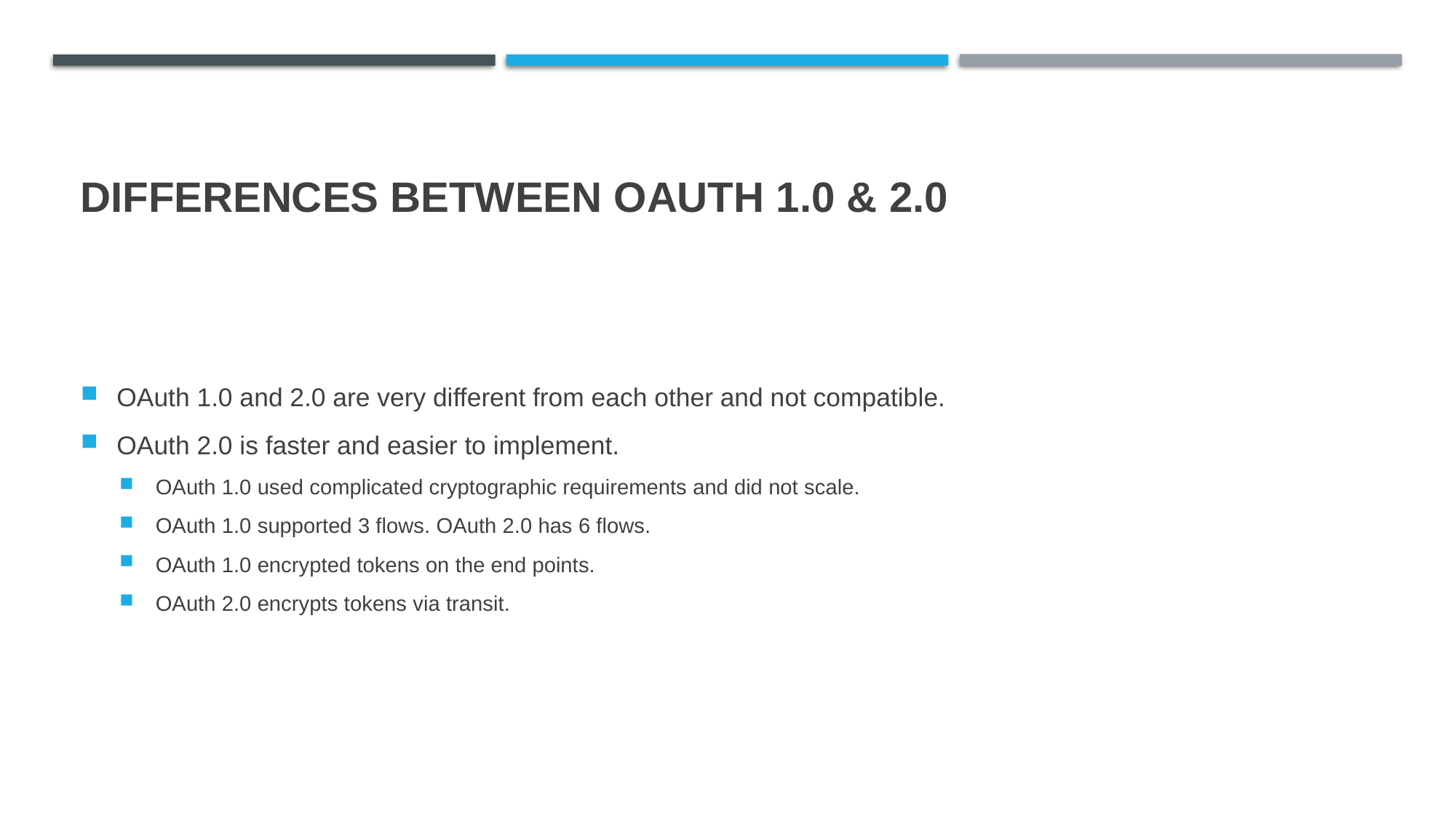

# Differences between Oauth 1.0 & 2.0
OAuth 1.0 and 2.0 are very different from each other and not compatible.
OAuth 2.0 is faster and easier to implement.
OAuth 1.0 used complicated cryptographic requirements and did not scale.
OAuth 1.0 supported 3 flows. OAuth 2.0 has 6 flows.
OAuth 1.0 encrypted tokens on the end points.
OAuth 2.0 encrypts tokens via transit.